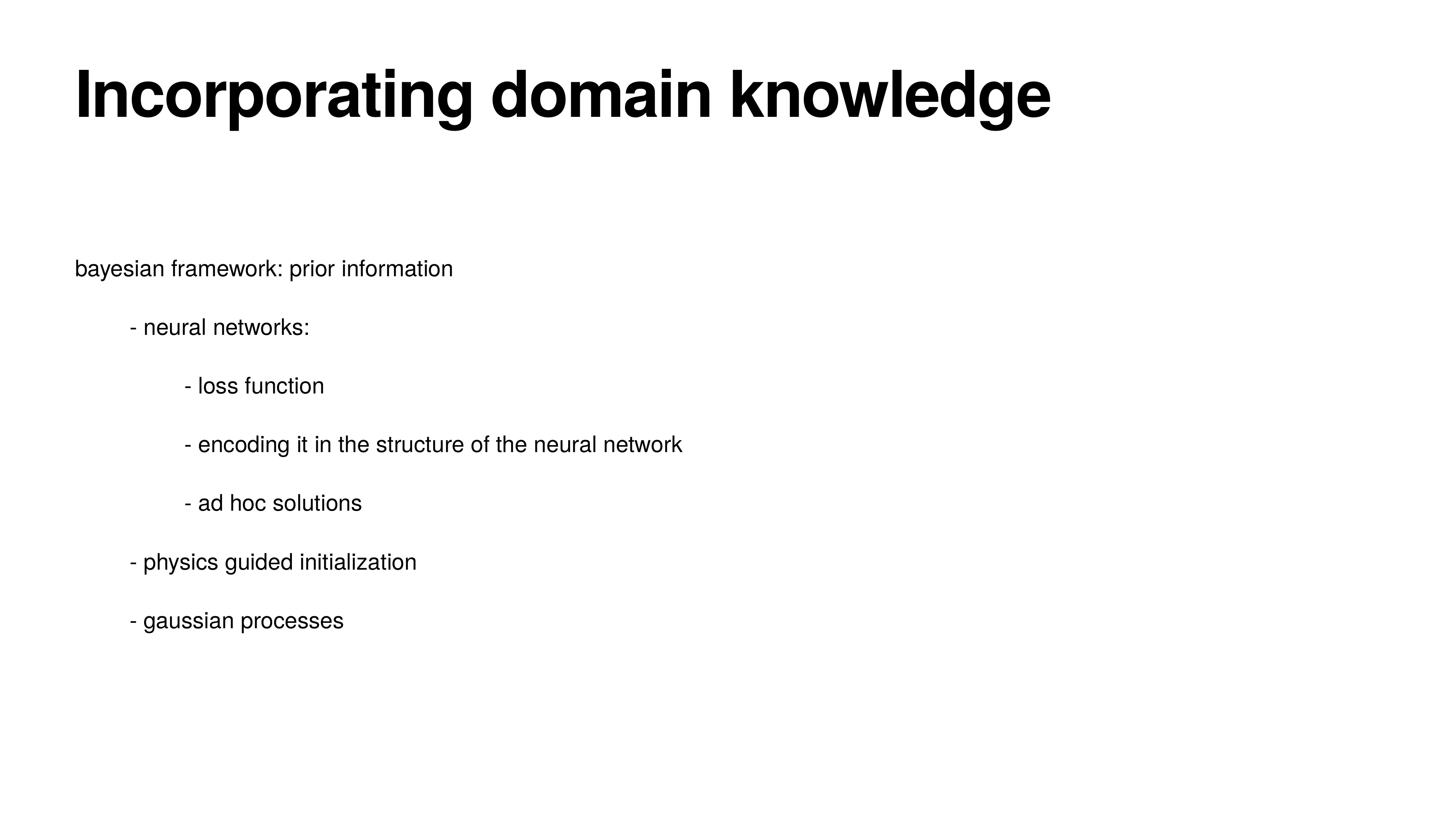

# Incorporating domain knowledge

bayesian framework: prior information
	- neural networks:
		- loss function
		- encoding it in the structure of the neural network
		- ad hoc solutions
	- physics guided initialization
	- gaussian processes